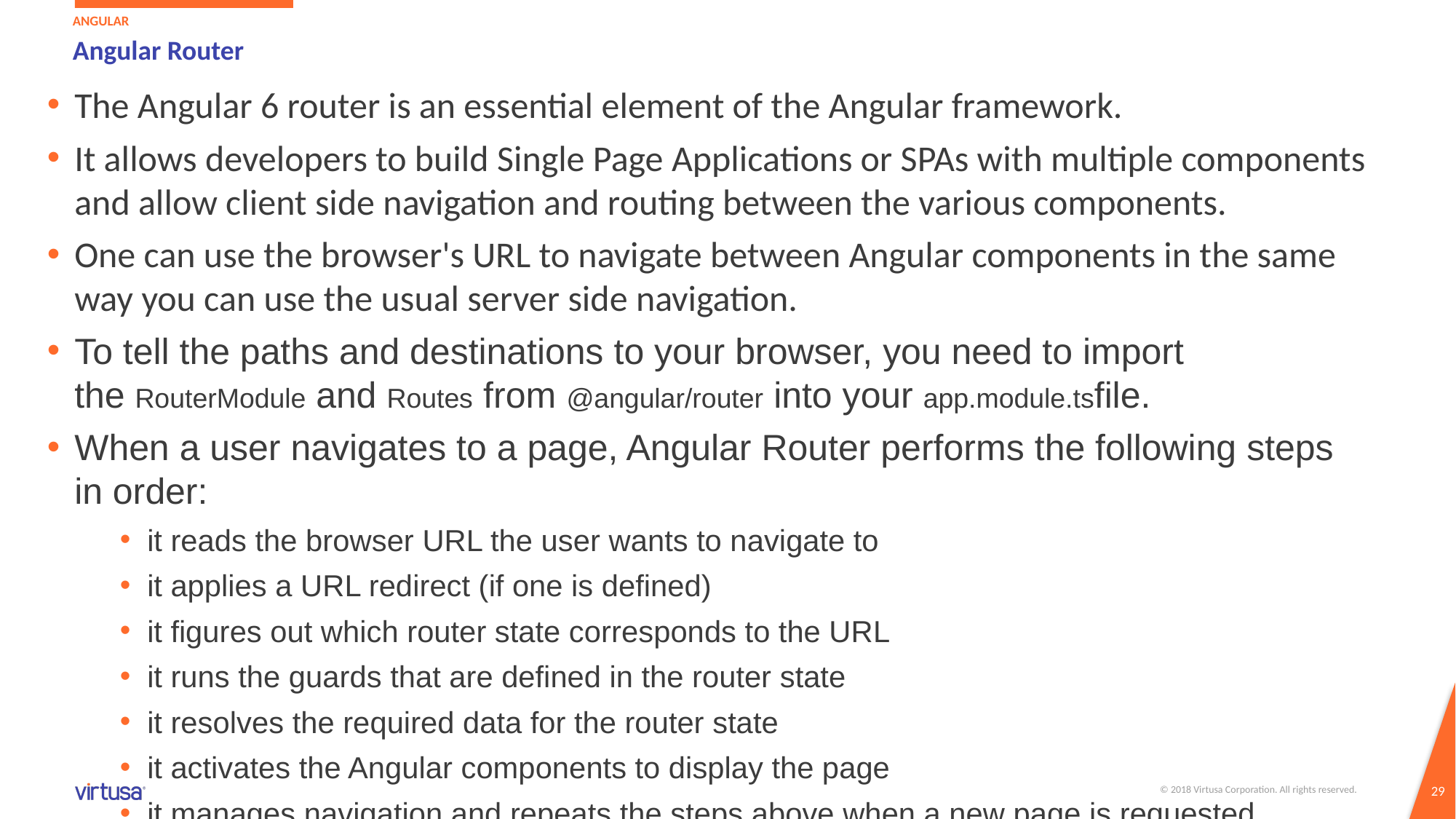

Angular
# Angular Router
The Angular 6 router is an essential element of the Angular framework.
It allows developers to build Single Page Applications or SPAs with multiple components and allow client side navigation and routing between the various components.
One can use the browser's URL to navigate between Angular components in the same way you can use the usual server side navigation.
To tell the paths and destinations to your browser, you need to import the RouterModule and Routes from @angular/router into your app.module.tsfile.
When a user navigates to a page, Angular Router performs the following steps in order:
it reads the browser URL the user wants to navigate to
it applies a URL redirect (if one is defined)
it figures out which router state corresponds to the URL
it runs the guards that are defined in the router state
it resolves the required data for the router state
it activates the Angular components to display the page
it manages navigation and repeats the steps above when a new page is requested.